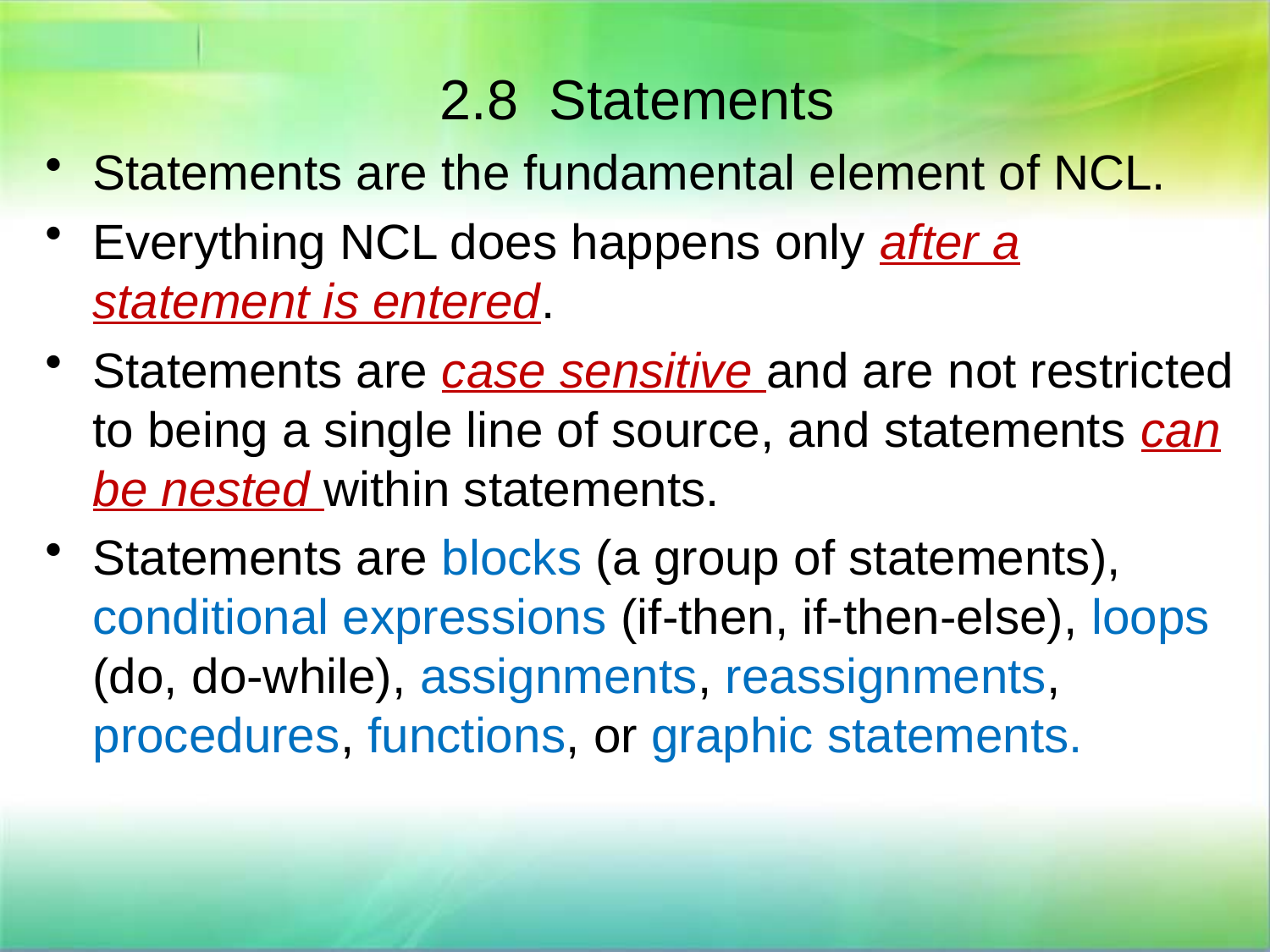

2.8  Statements
Statements are the fundamental element of NCL.
Everything NCL does happens only after a statement is entered.
Statements are case sensitive and are not restricted to being a single line of source, and statements can be nested within statements.
Statements are blocks (a group of statements), conditional expressions (if-then, if-then-else), loops (do, do-while), assignments, reassignments, procedures, functions, or graphic statements.